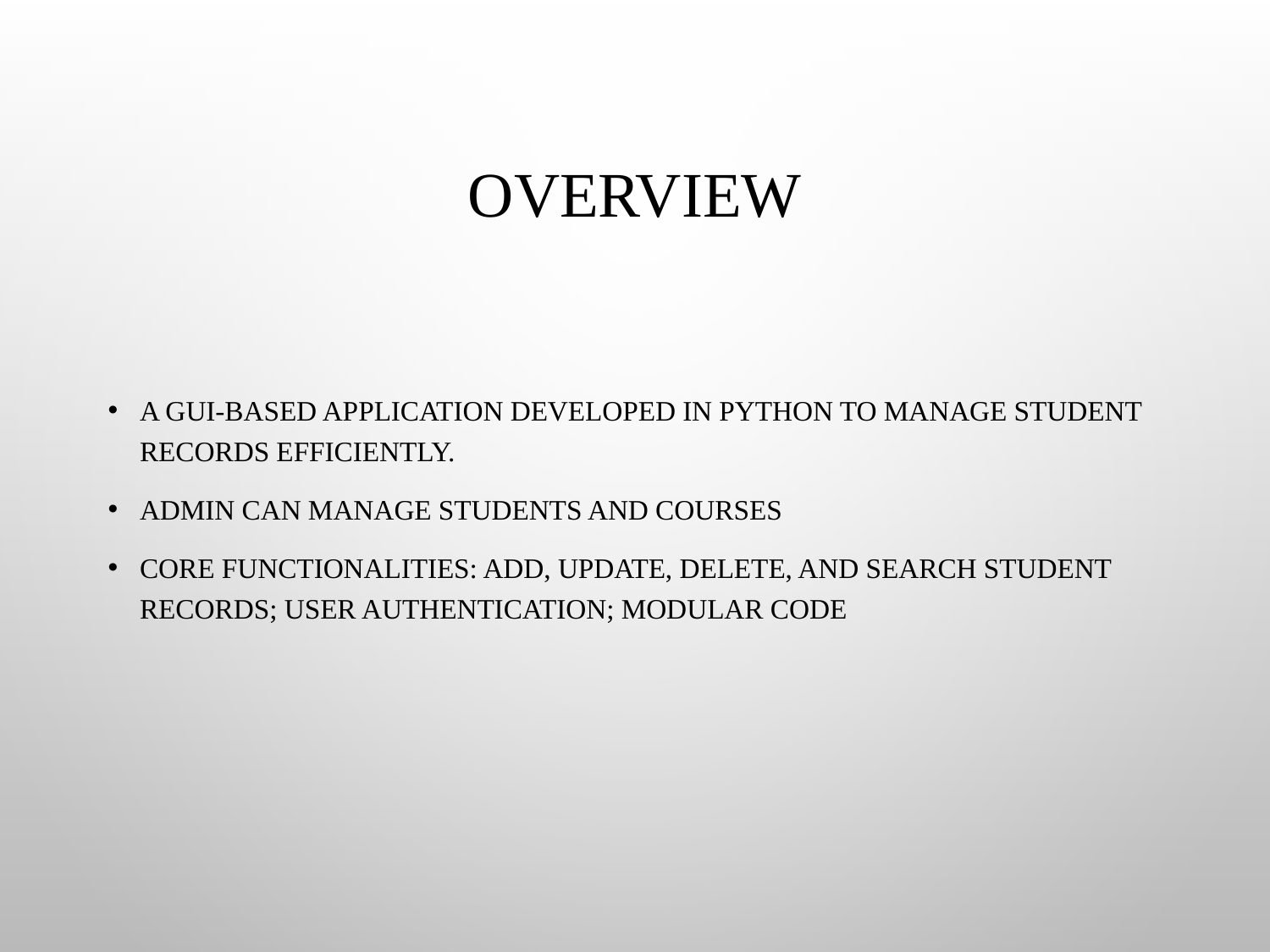

# Overview

A GUI-BASED APPLICATION DEVELOPED IN PYTHON TO MANAGE STUDENT RECORDS EFFICIENTLY.
ADMIN CAN MANAGE STUDENTS AND COURSES
CORE FUNCTIONALITIES: ADD, UPDATE, DELETE, AND SEARCH STUDENT RECORDS; USER AUTHENTICATION; MODULAR CODE